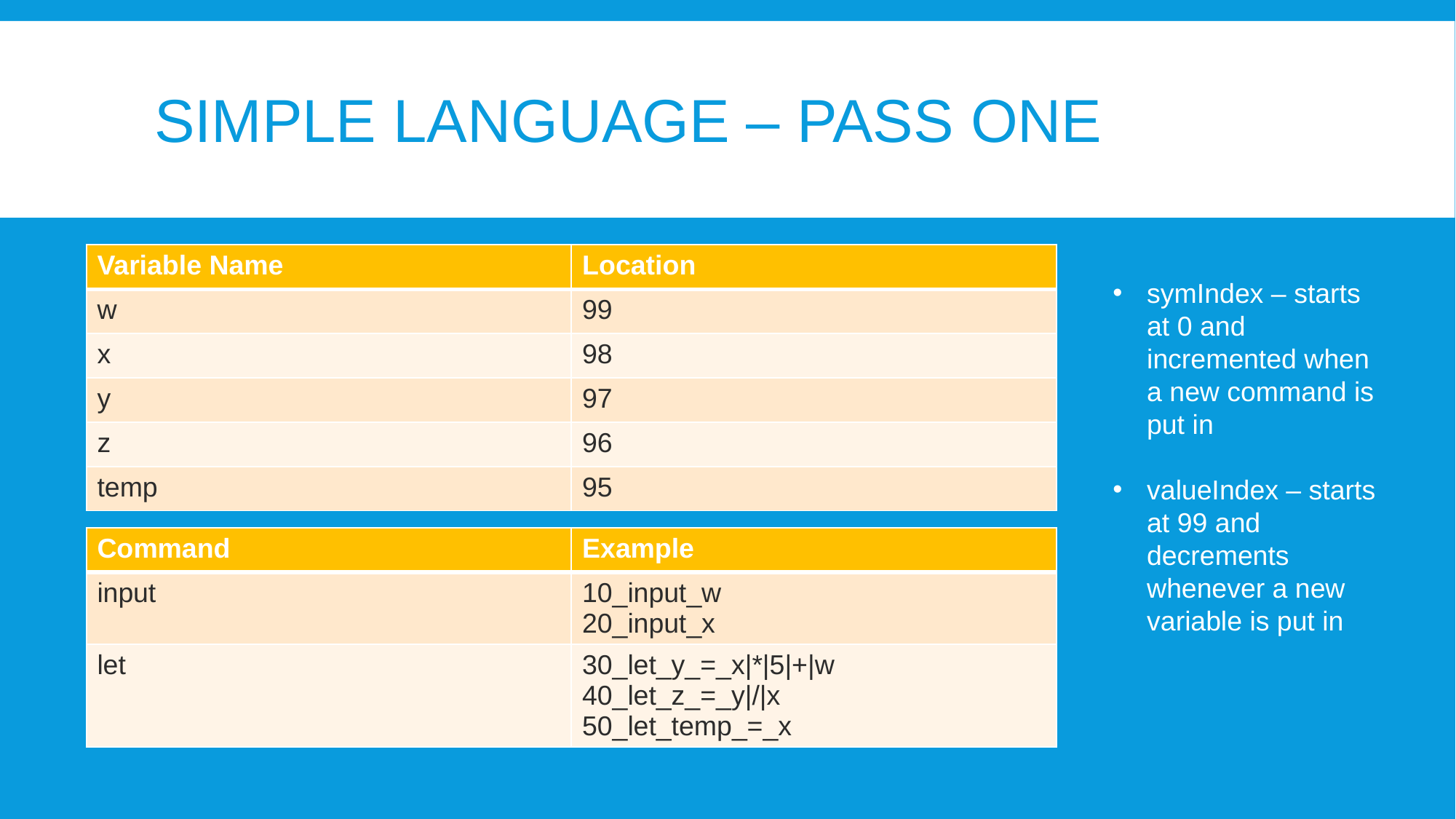

# Simple Language – pass One
| Variable Name | Location |
| --- | --- |
| w | 99 |
| x | 98 |
| y | 97 |
| z | 96 |
| temp | 95 |
symIndex – starts at 0 and incremented when a new command is put in

valueIndex – starts at 99 and decrements whenever a new variable is put in
| Command | Example |
| --- | --- |
| input | 10\_input\_w 20\_input\_x |
| let | 30\_let\_y\_=\_x|\*|5|+|w 40\_let\_z\_=\_y|/|x 50\_let\_temp\_=\_x |